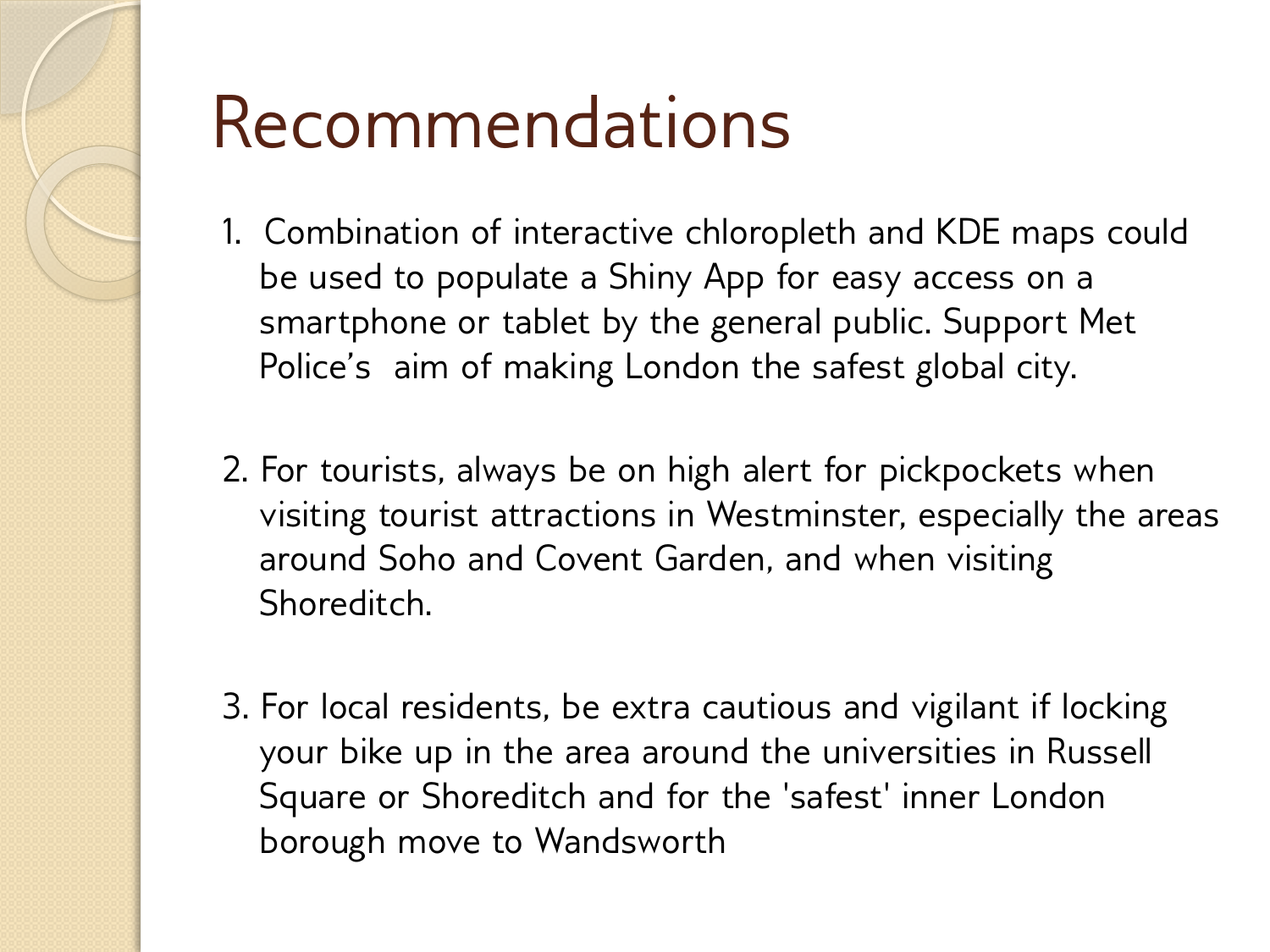

# Recommendations
1.  Combination of interactive chloropleth and KDE maps could be used to populate a Shiny App for easy access on a smartphone or tablet by the general public. Support Met Police’s  aim of making London the safest global city.

2. For tourists, always be on high alert for pickpockets when visiting tourist attractions in Westminster, especially the areas around Soho and Covent Garden, and when visiting Shoreditch.

3. For local residents, be extra cautious and vigilant if locking your bike up in the area around the universities in Russell Square or Shoreditch and for the 'safest' inner London borough move to Wandsworth